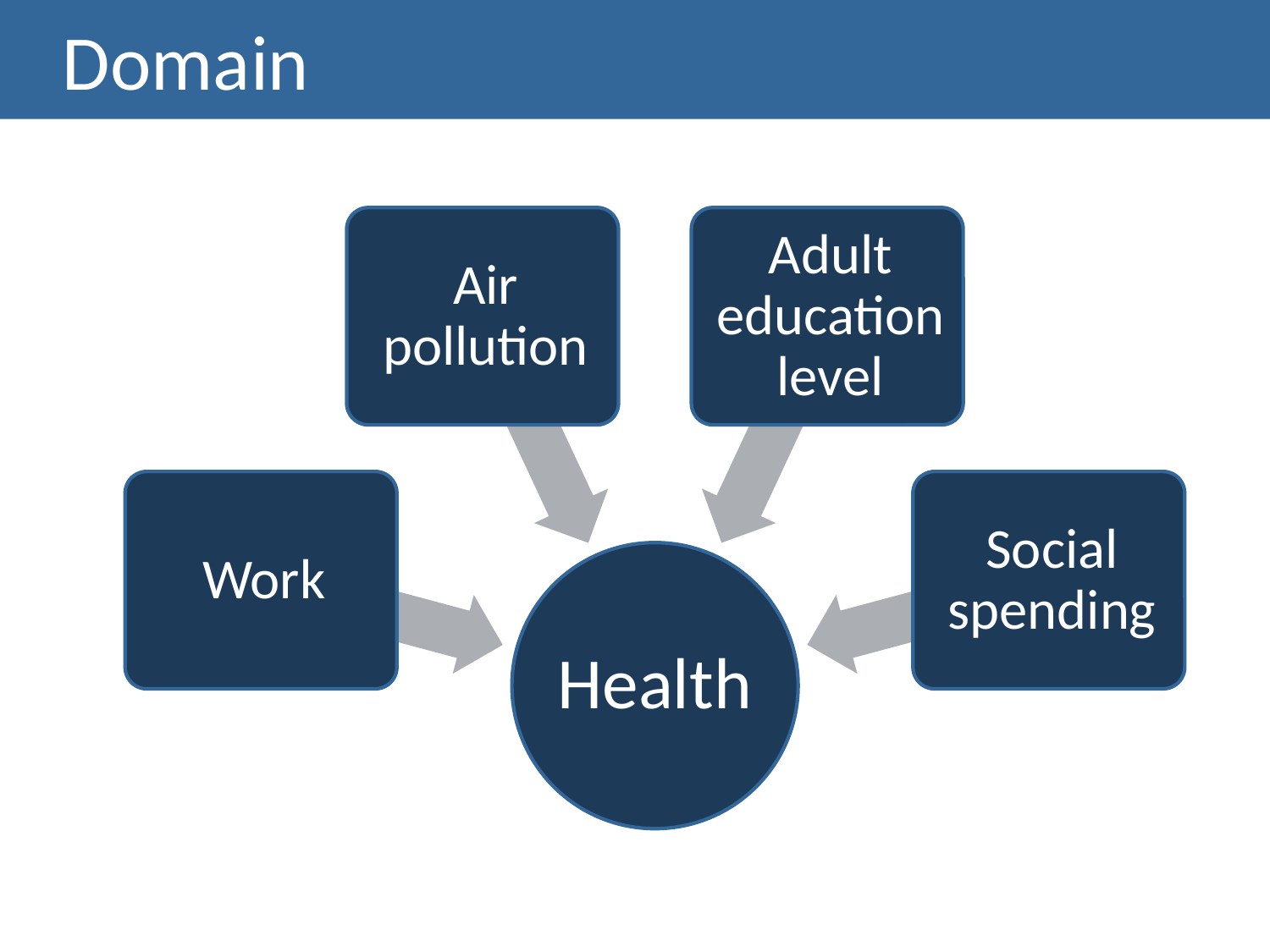

# Domain
Health
Work
Air pollution
Adult education level
Social spending